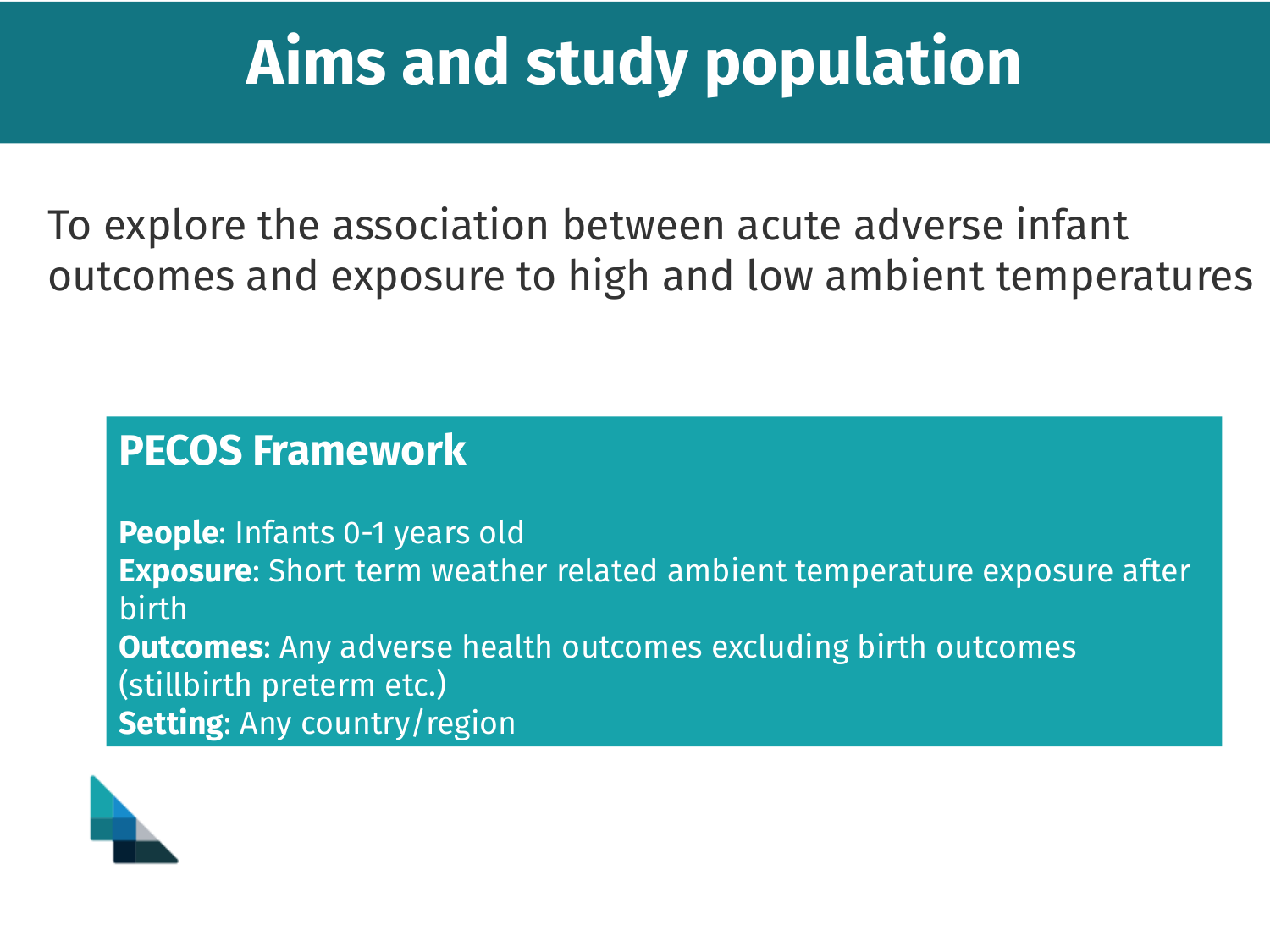

Aims and study population
To explore the association between acute adverse infant outcomes and exposure to high and low ambient temperatures

PECOS Framework

People: Infants 0-1 years old
Exposure: Short term weather related ambient temperature exposure after birth
Outcomes: Any adverse health outcomes excluding birth outcomes (stillbirth preterm etc.)
Setting: Any country/region